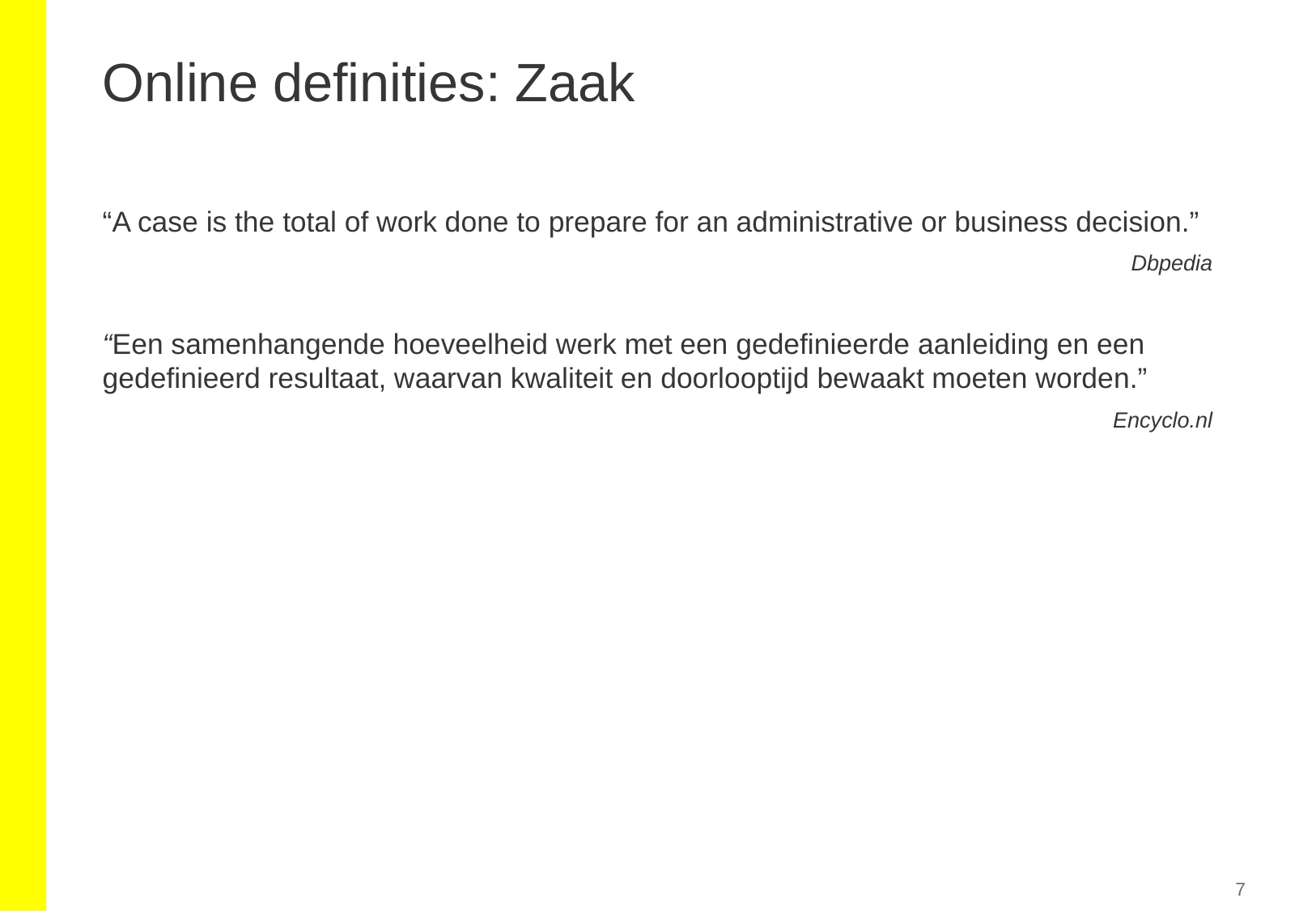

# Online definities: Zaak
“A case is the total of work done to prepare for an administrative or business decision.”
Dbpedia

“Een samenhangende hoeveelheid werk met een gedefinieerde aanleiding en een gedefinieerd resultaat, waarvan kwaliteit en doorlooptijd bewaakt moeten worden.”
Encyclo.nl
7